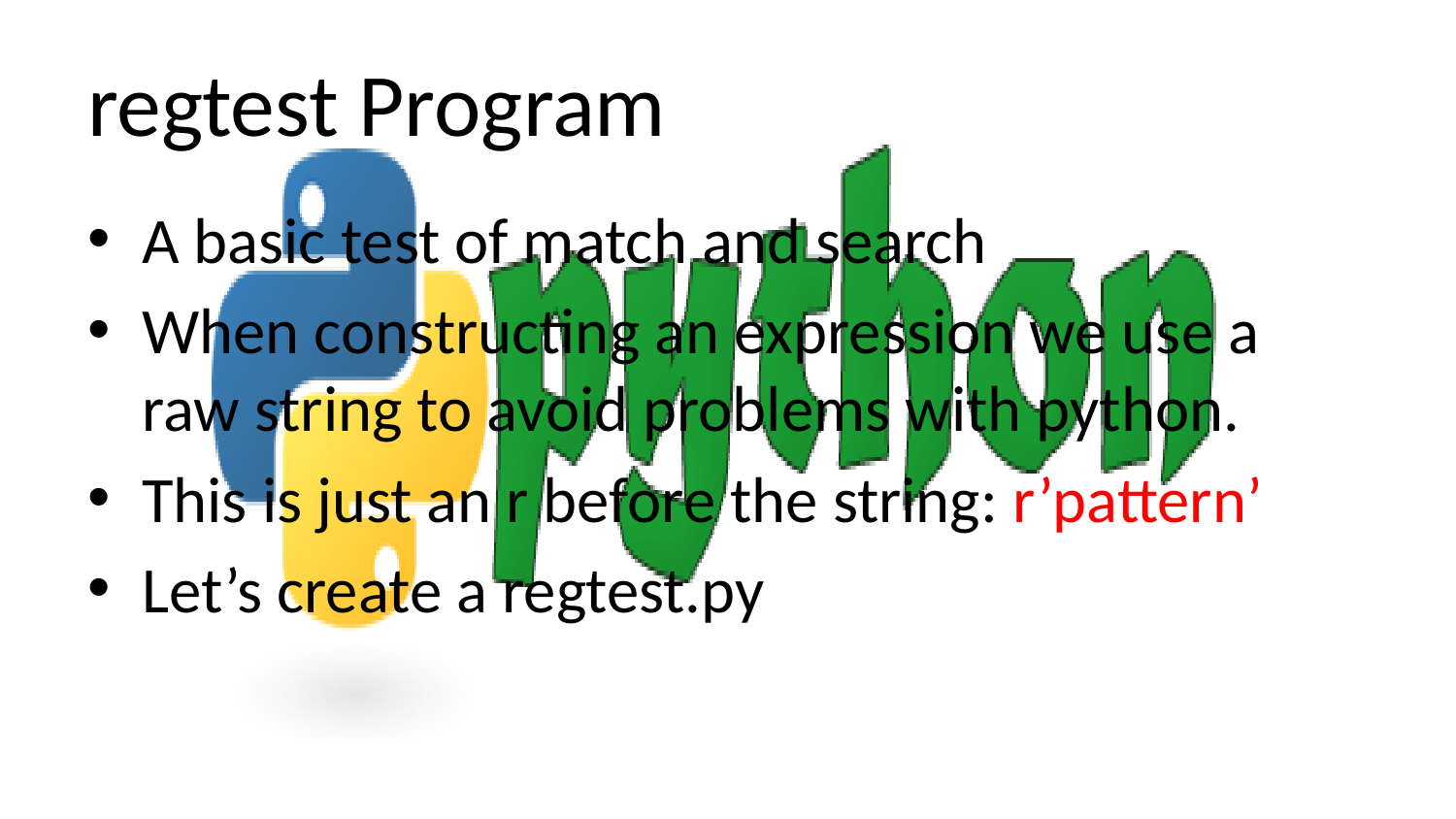

# regtest Program
A basic test of match and search
When constructing an expression we use a raw string to avoid problems with python.
This is just an r before the string: r’pattern’
Let’s create a regtest.py